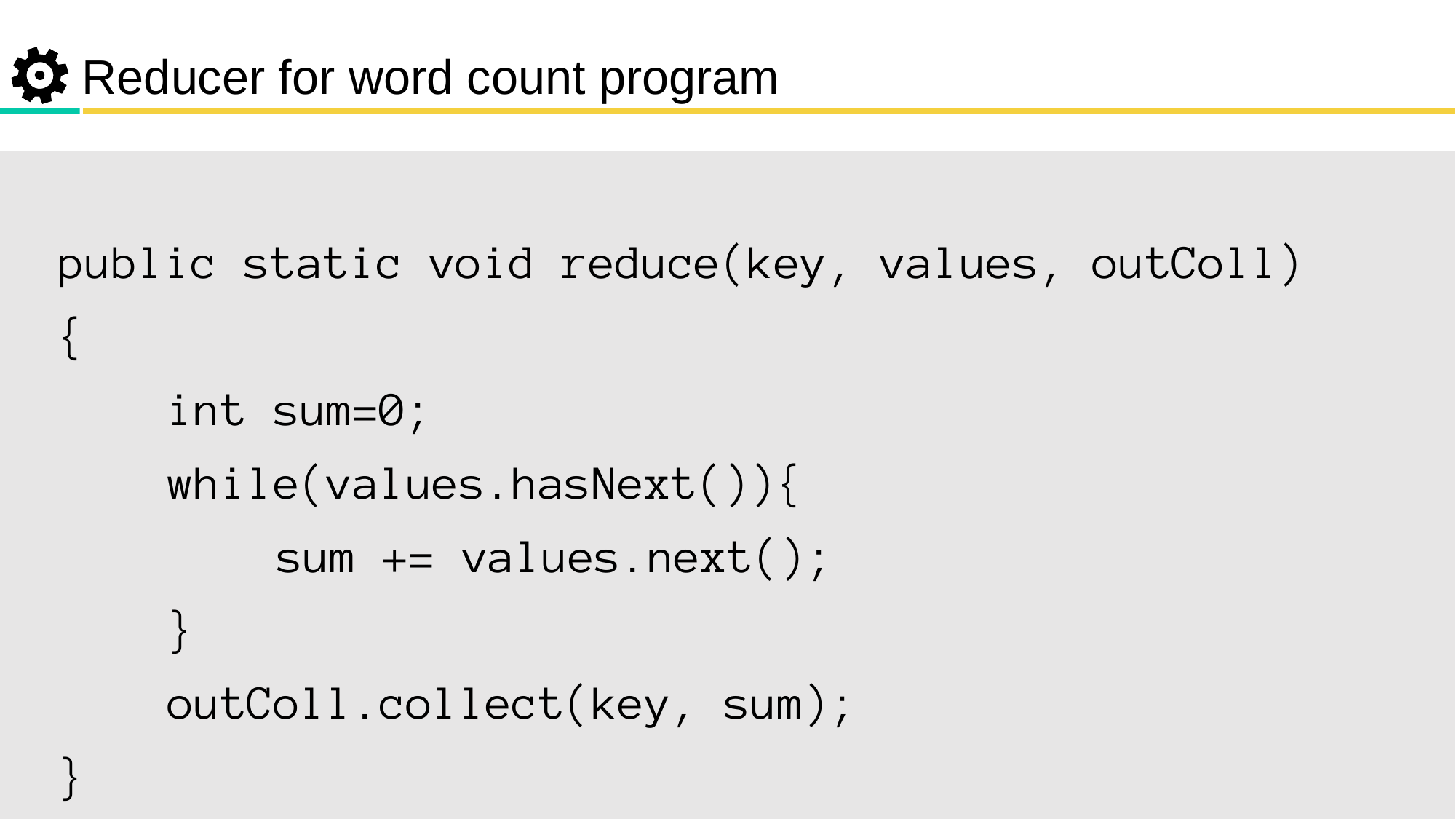

Reducer for word count program

public static void reduce(key, values, outColl)
{
	int sum=0;
	while(values.hasNext()){
		sum += values.next();
	}
	outColl.collect(key, sum);
}